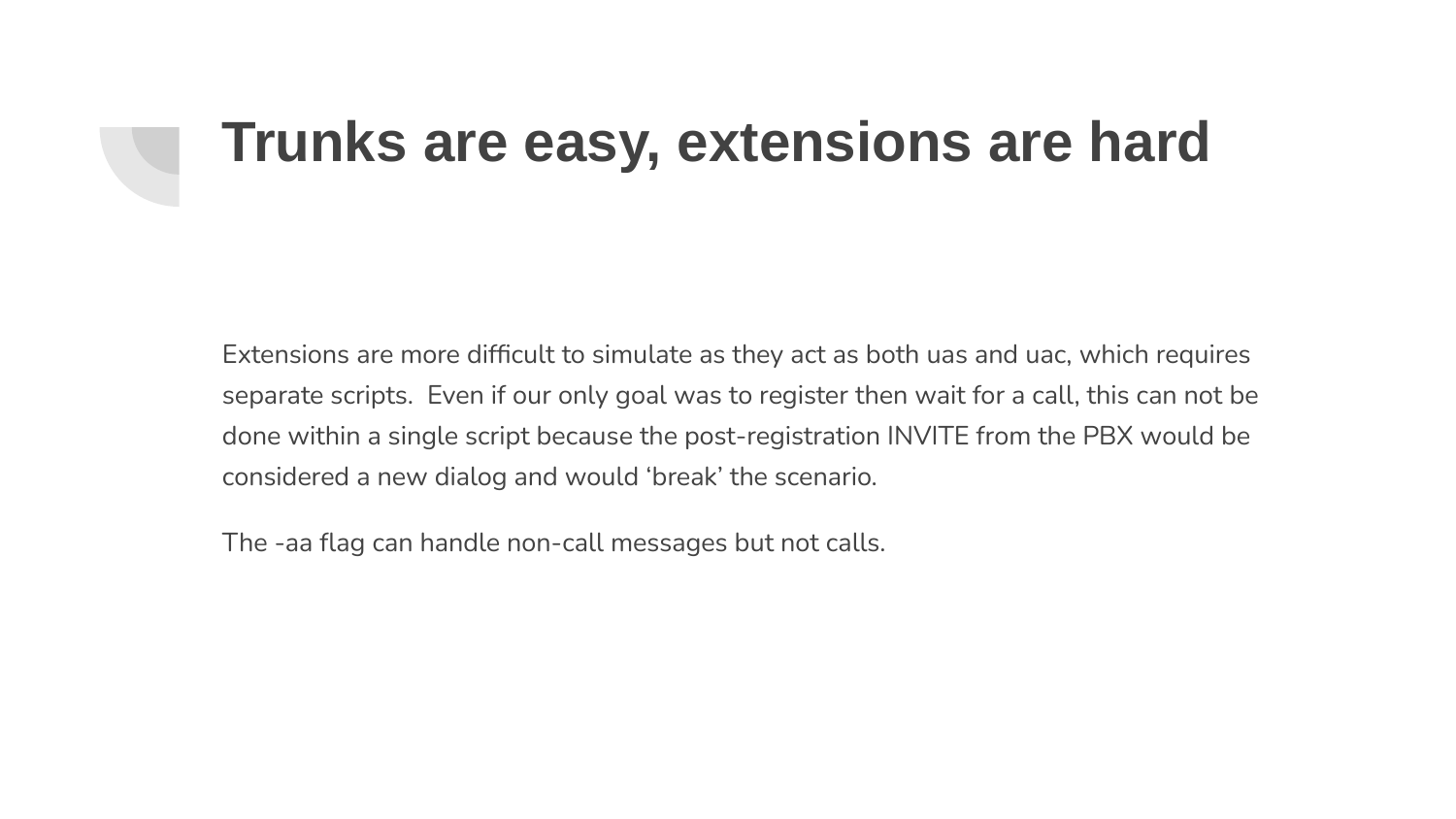

# Trunks are easy, extensions are hard
Extensions are more difficult to simulate as they act as both uas and uac, which requires separate scripts.  Even if our only goal was to register then wait for a call, this can not be done within a single script because the post-registration INVITE from the PBX would be considered a new dialog and would ‘break’ the scenario.
The -aa flag can handle non-call messages but not calls.